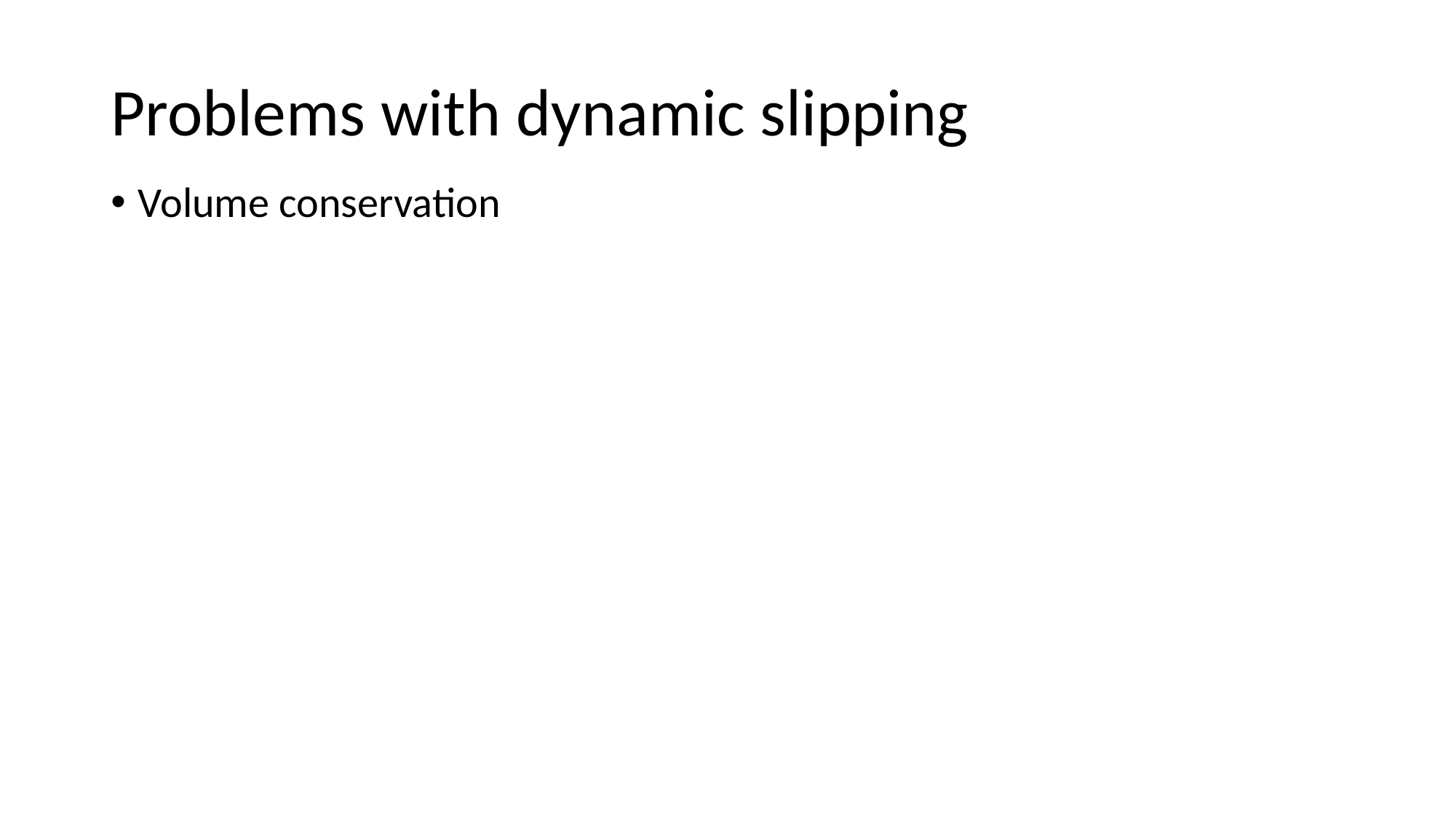

# Problems with dynamic slipping
Volume conservation